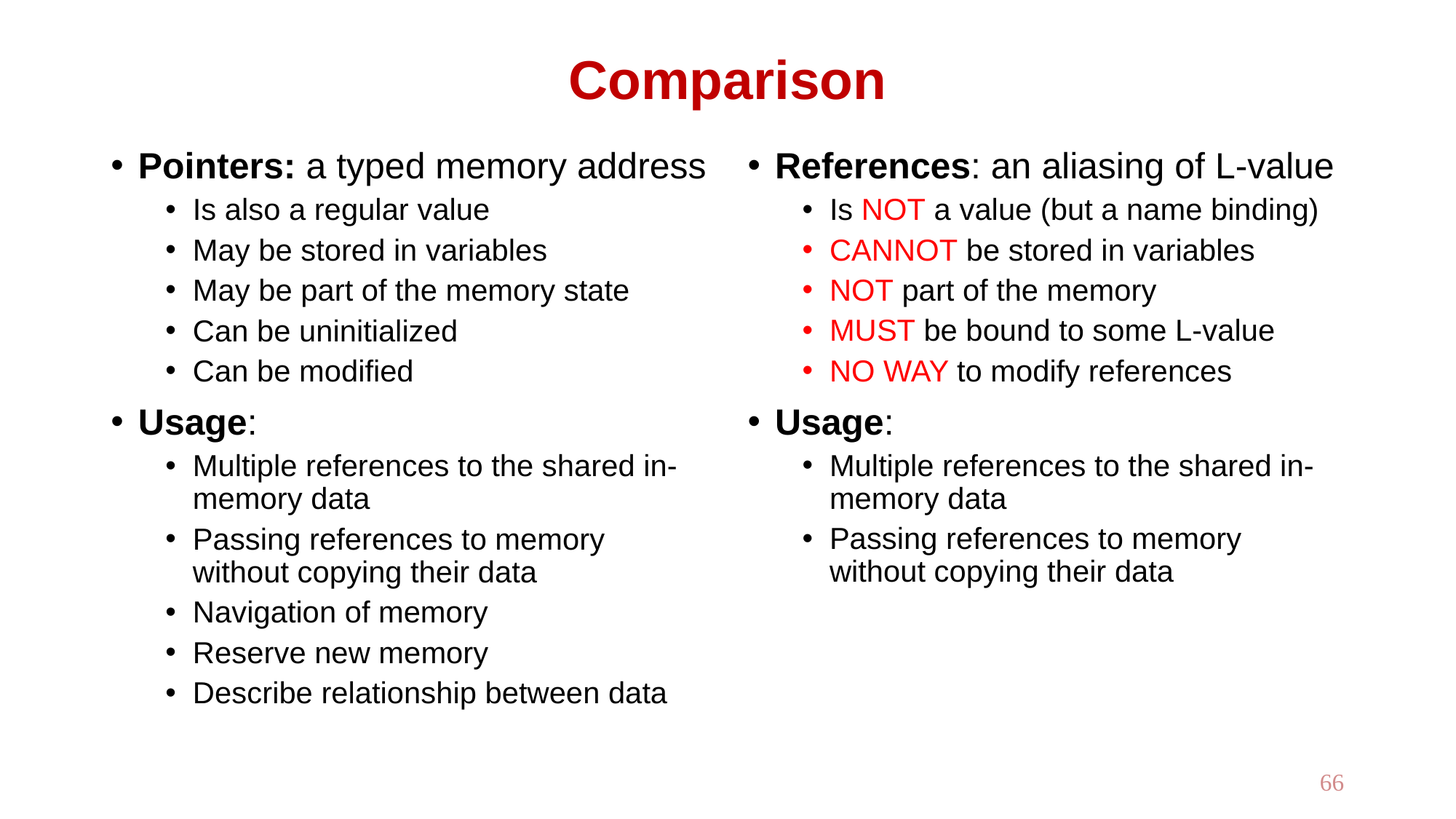

# Comparison
Pointers: a typed memory address
Is also a regular value
May be stored in variables
May be part of the memory state
Can be uninitialized
Can be modified
Usage:
Multiple references to the shared in-memory data
Passing references to memory without copying their data
Navigation of memory
Reserve new memory
Describe relationship between data
References: an aliasing of L-value
Is NOT a value (but a name binding)
CANNOT be stored in variables
NOT part of the memory
MUST be bound to some L-value
NO WAY to modify references
Usage:
Multiple references to the shared in-memory data
Passing references to memory without copying their data

66